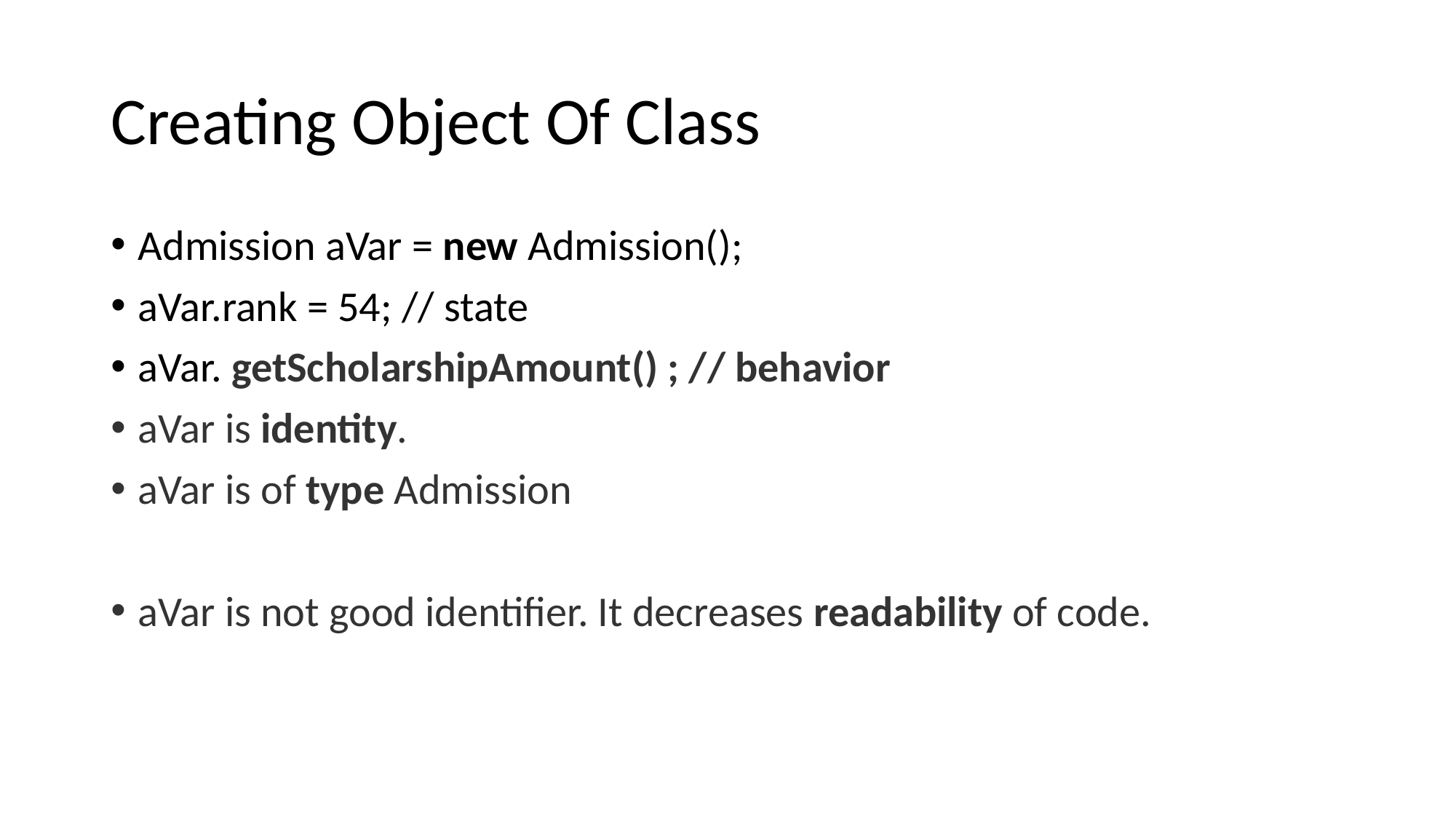

# Creating Object Of Class
Admission aVar = new Admission();
aVar.rank = 54; // state
aVar. getScholarshipAmount() ; // behavior
aVar is identity.
aVar is of type Admission

aVar is not good identifier. It decreases readability of code.